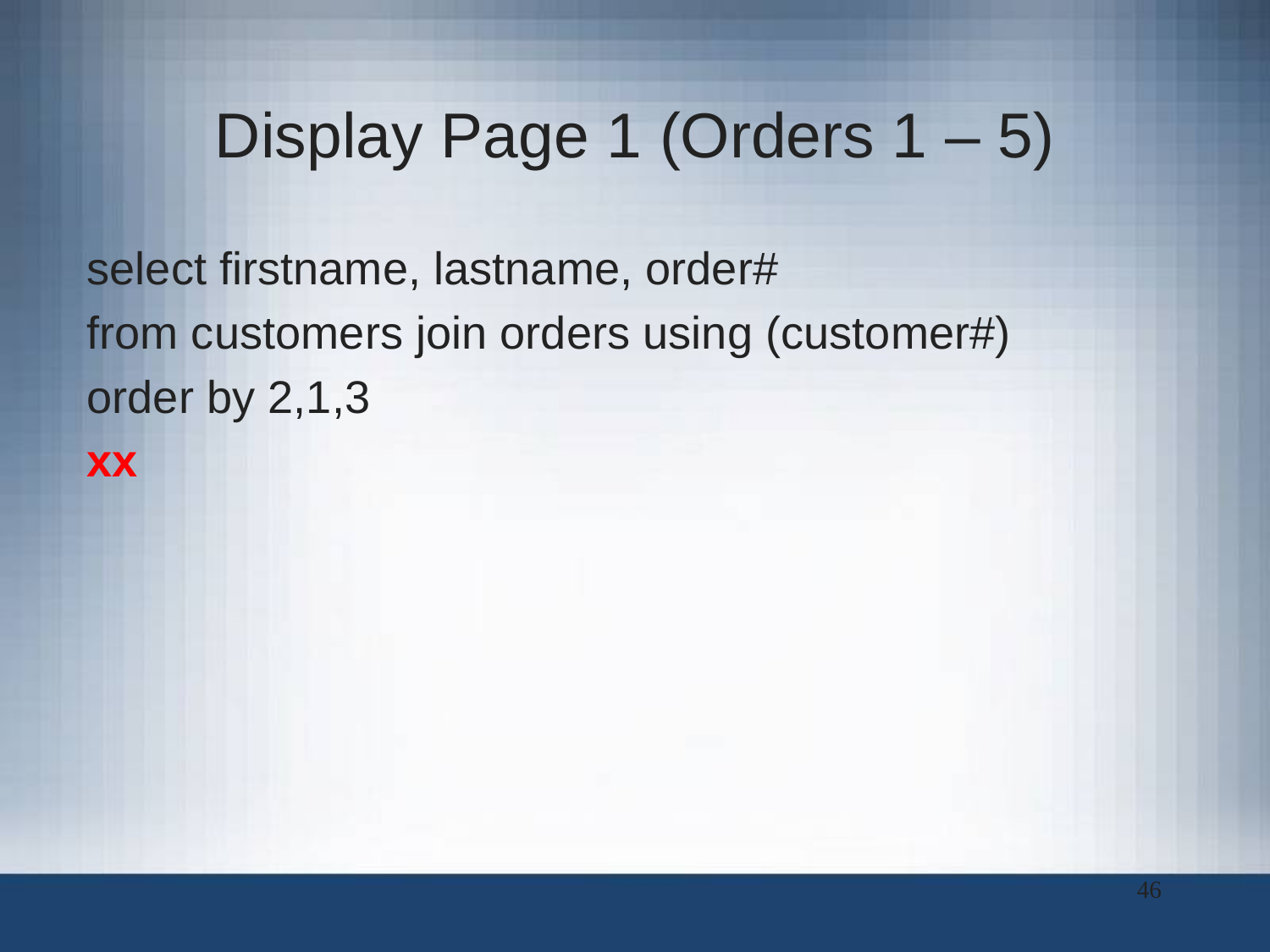

# Display Page 1 (Orders 1 – 5)
select firstname, lastname, order#
from customers join orders using (customer#)
order by 2,1,3
xx
46